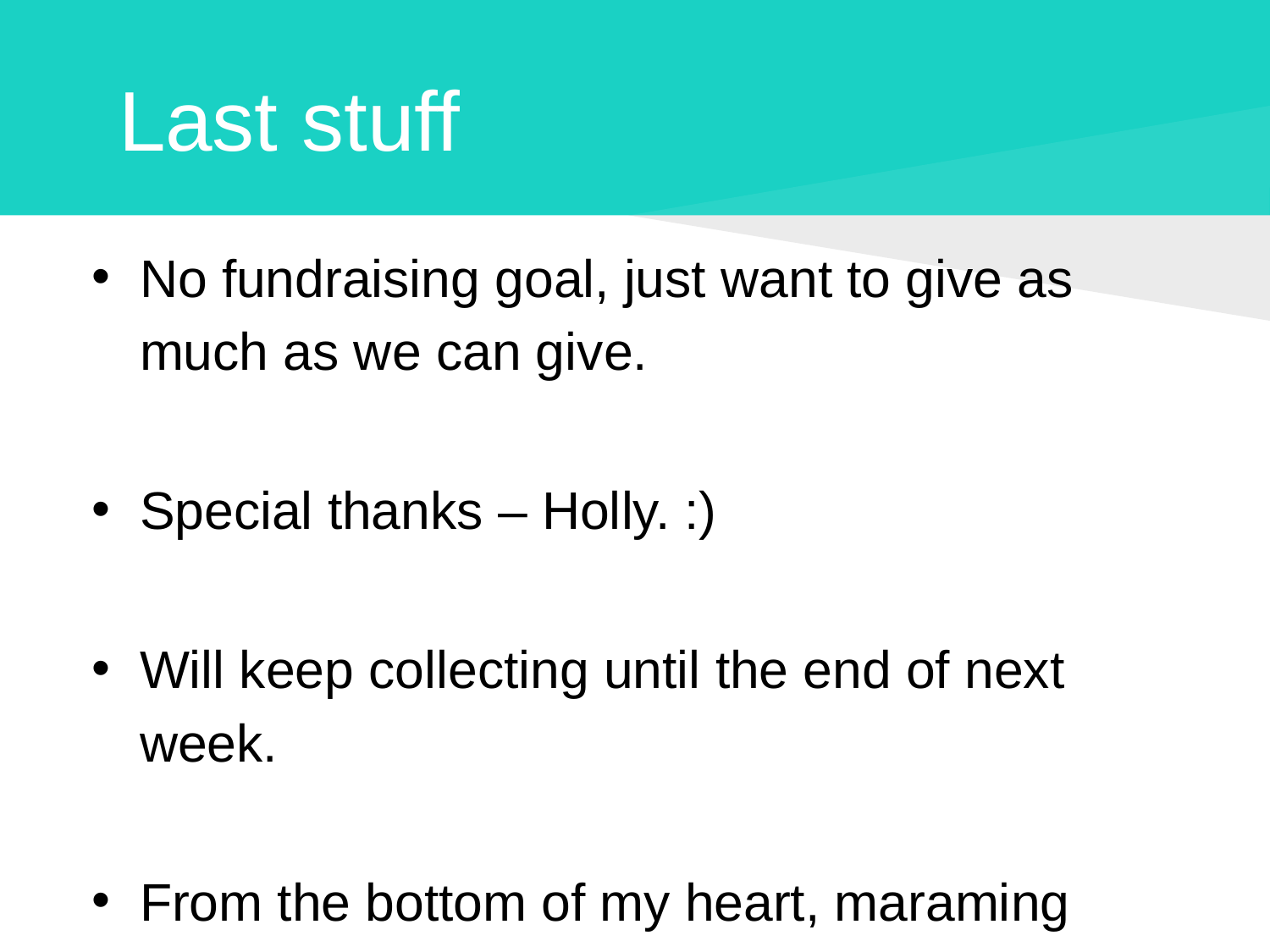

# Last stuff
No fundraising goal, just want to give as much as we can give.

Special thanks – Holly. :)

Will keep collecting until the end of next week.

From the bottom of my heart, maraming salamat. (Thank you). <3